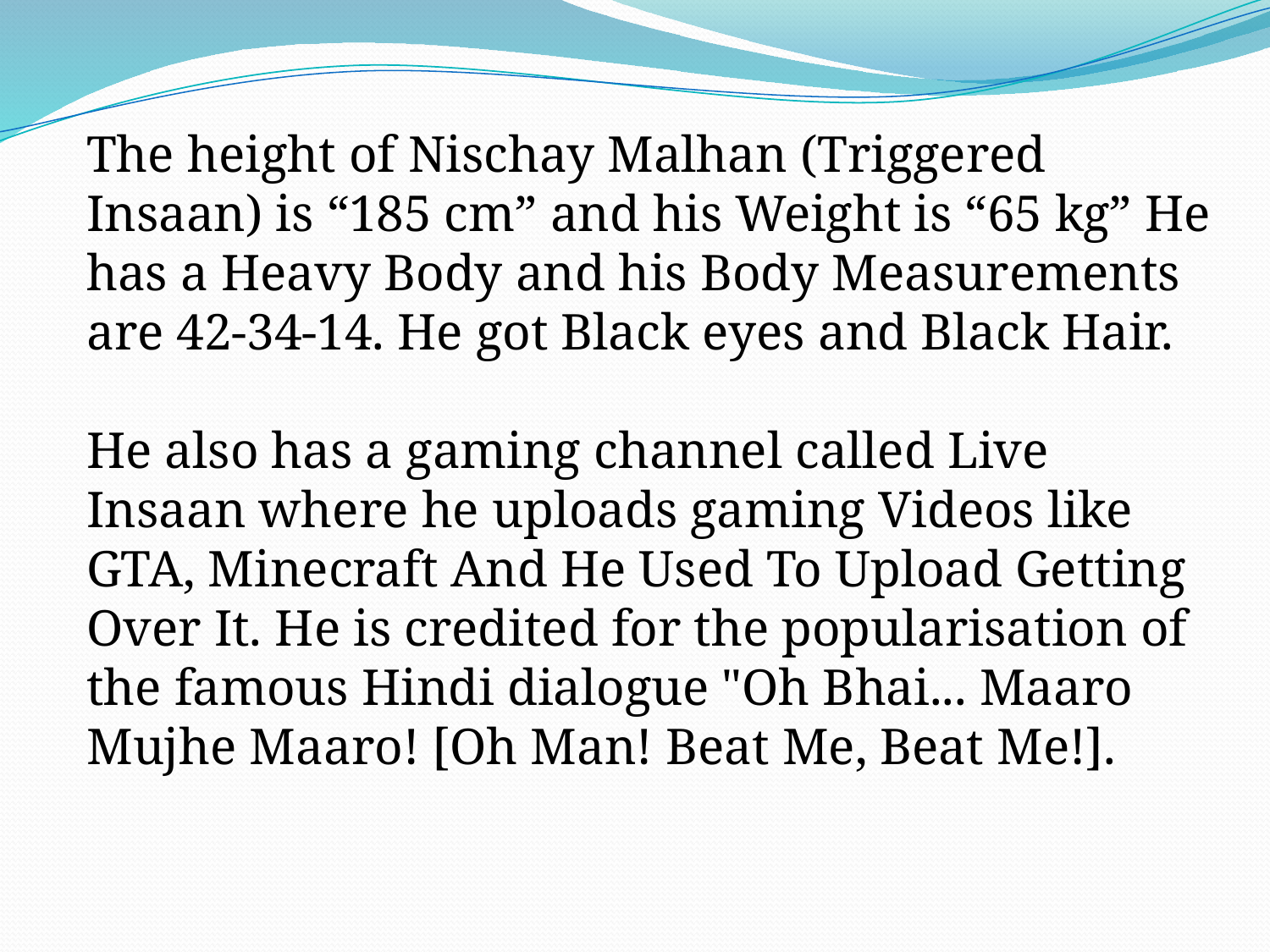

The height of Nischay Malhan (Triggered Insaan) is “185 cm” and his Weight is “65 kg” He has a Heavy Body and his Body Measurements are 42-34-14. He got Black eyes and Black Hair.
He also has a gaming channel called Live Insaan where he uploads gaming Videos like GTA, Minecraft And He Used To Upload Getting Over It. He is credited for the popularisation of the famous Hindi dialogue "Oh Bhai... Maaro Mujhe Maaro! [Oh Man! Beat Me, Beat Me!].